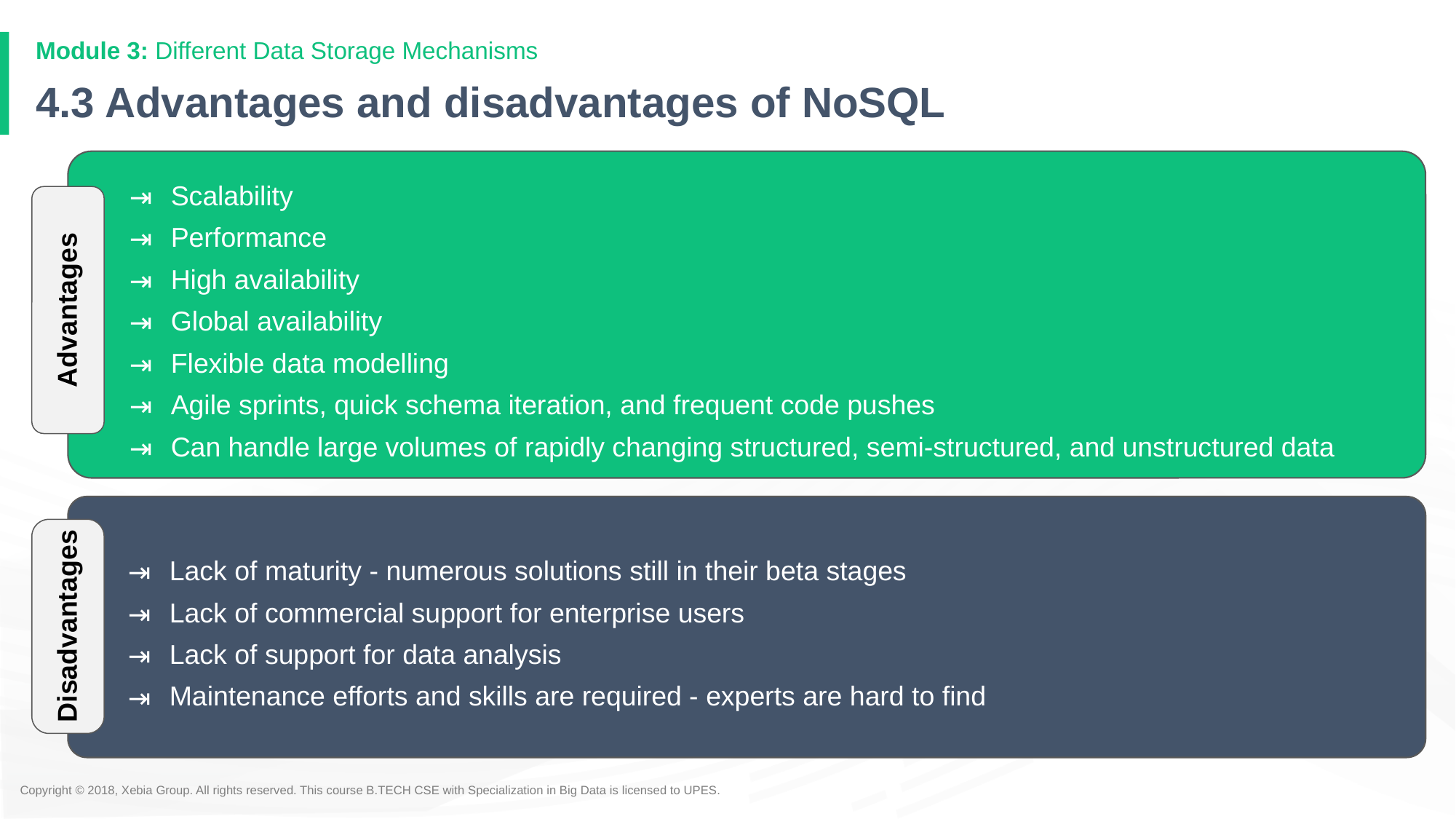

Module 3: Different Data Storage Mechanisms
# 4.3 Advantages and disadvantages of NoSQL
Scalability
Performance
High availability
Global availability
Flexible data modelling
Agile sprints, quick schema iteration, and frequent code pushes
Can handle large volumes of rapidly changing structured, semi-structured, and unstructured data

Advantages
Lack of maturity - numerous solutions still in their beta stages
Lack of commercial support for enterprise users
Lack of support for data analysis
Maintenance efforts and skills are required - experts are hard to find
Disadvantages